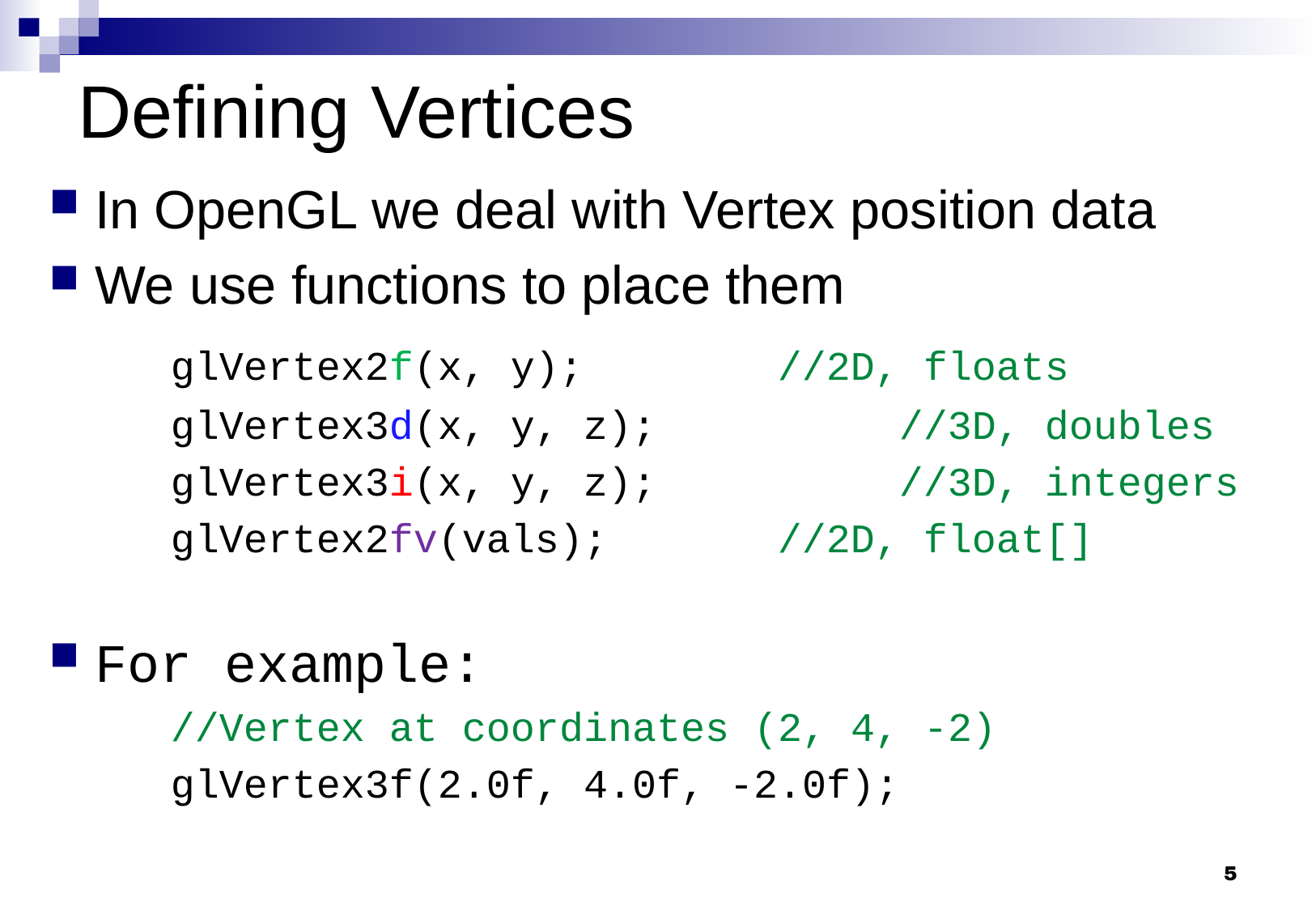

# Defining Vertices
In OpenGL we deal with Vertex position data
We use functions to place them
	glVertex2f(x, y);		//2D, floats
	glVertex3d(x, y, z);		//3D, doubles
	glVertex3i(x, y, z);		//3D, integers
	glVertex2fv(vals);		//2D, float[]

For example:
	//Vertex at coordinates (2, 4, -2)
	glVertex3f(2.0f, 4.0f, -2.0f);

5